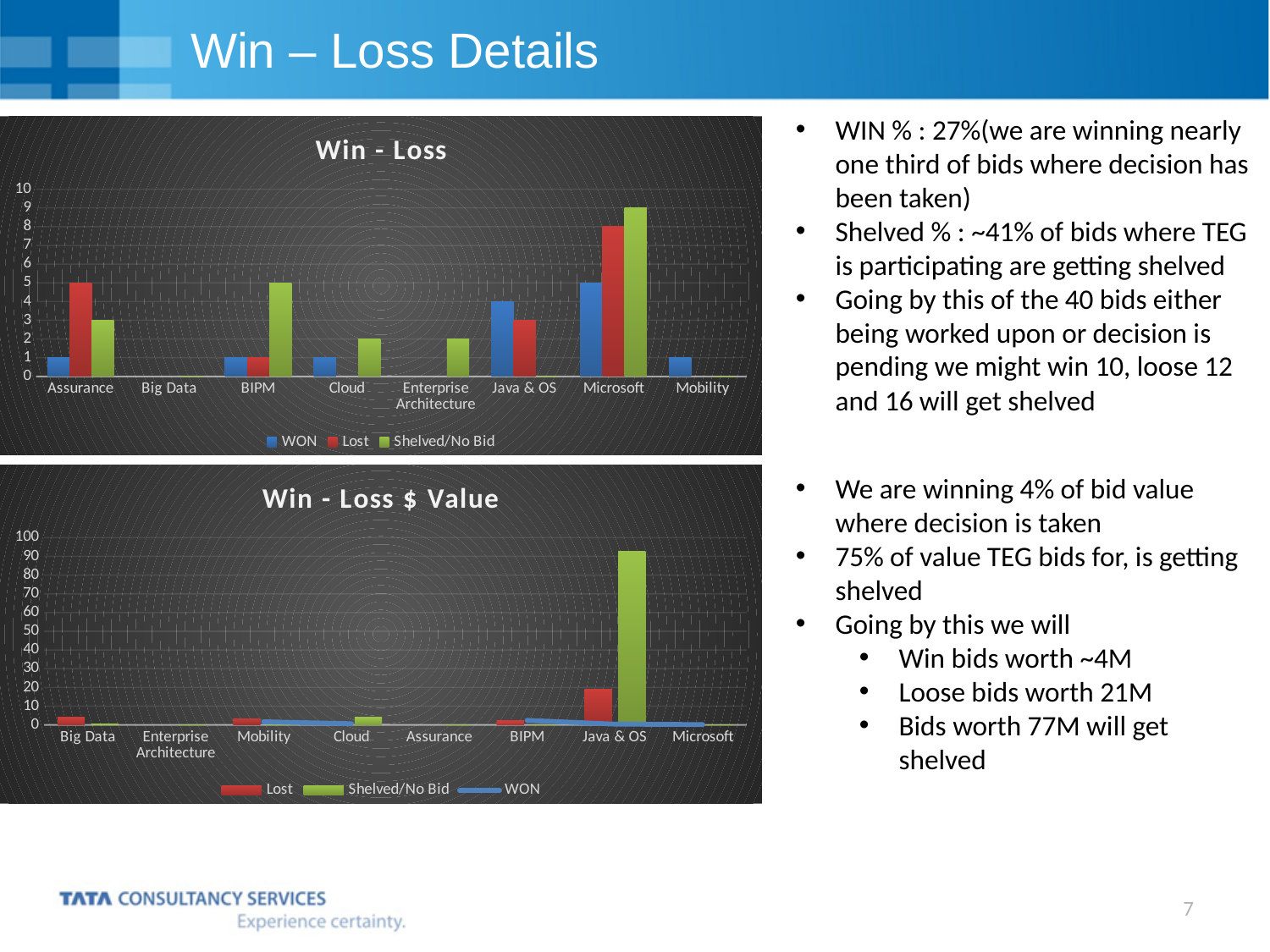

# Win – Loss Details
WIN % : 27%(we are winning nearly one third of bids where decision has been taken)
Shelved % : ~41% of bids where TEG is participating are getting shelved
Going by this of the 40 bids either being worked upon or decision is pending we might win 10, loose 12 and 16 will get shelved

### Chart: Win - Loss

| Category | WON | Lost | Shelved/No Bid |
|---|---|---|---|
| Assurance | 1.0 | 5.0 | 3.0 |
| Big Data | None | None | 0.0 |
| BIPM | 1.0 | 1.0 | 5.0 |
| Cloud | 1.0 | None | 2.0 |
| Enterprise Architecture | None | None | 2.0 |
| Java & OS | 4.0 | 3.0 | 0.0 |
| Microsoft | 5.0 | 8.0 | 9.0 |
| Mobility | 1.0 | None | 0.0 |

### Chart: Win - Loss $ Value

| Category | Lost | Shelved/No Bid | WON |
|---|---|---|---|
| Big Data | 4.1499999999999995 | 0.29100000000000004 | 2.475 |
| Enterprise Architecture | None | 0.0 | None |
| Mobility | 3.12 | 0.161 | 1.6500000000000001 |
| Cloud | None | 4.0375 | 0.6 |
| Assurance | None | 0.2 | None |
| BIPM | 2.23 | 0.0 | 2.4 |
| Java & OS | 18.830000000000002 | 92.82750000000001 | 0.4 |
| Microsoft | None | 0.0 | 0.15 |
We are winning 4% of bid value where decision is taken
75% of value TEG bids for, is getting shelved
Going by this we will
Win bids worth ~4M
Loose bids worth 21M
Bids worth 77M will get shelved
7